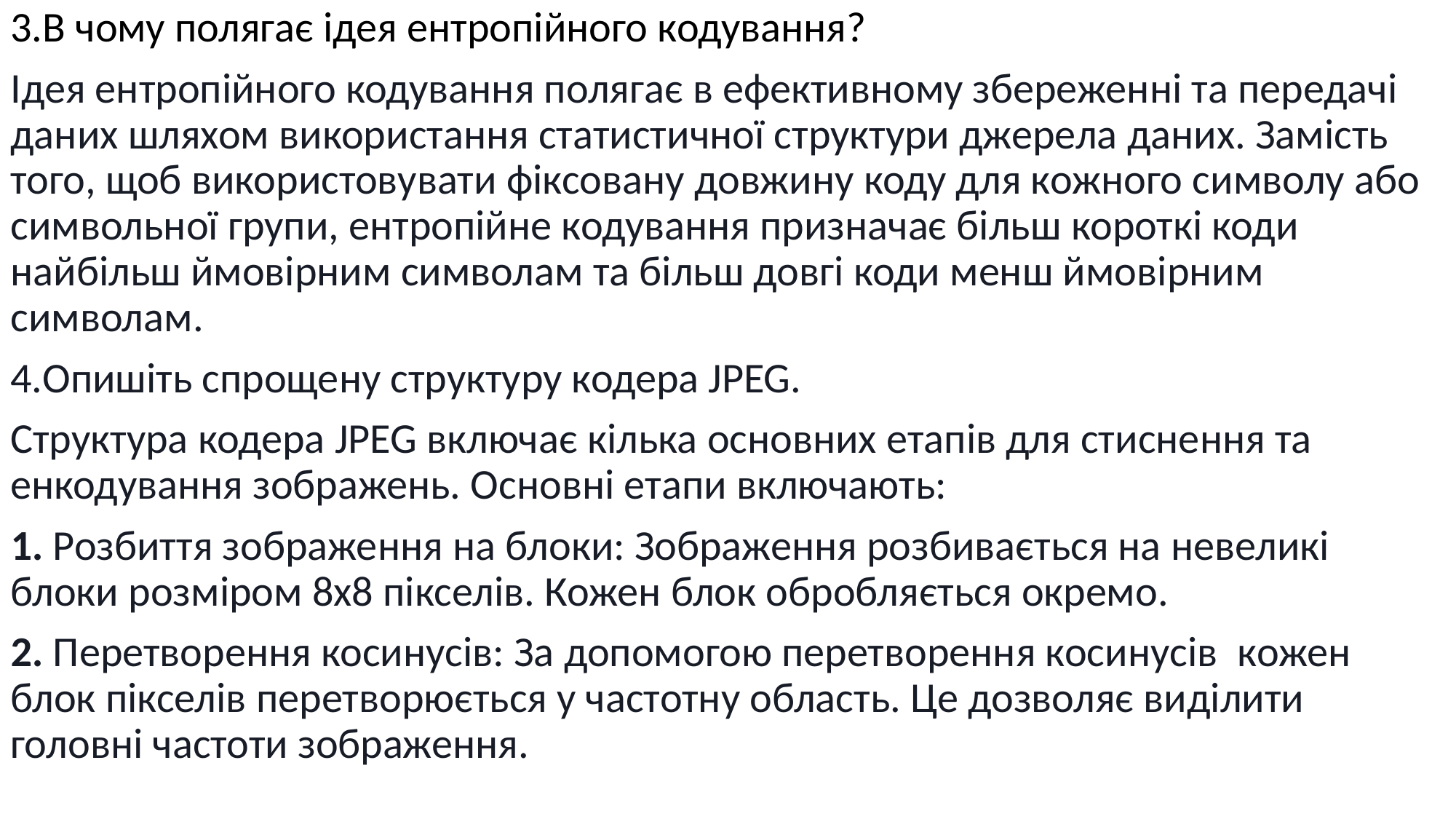

3.В чому полягає ідея ентропійного кодування?
Ідея ентропійного кодування полягає в ефективному збереженні та передачі даних шляхом використання статистичної структури джерела даних. Замість того, щоб використовувати фіксовану довжину коду для кожного символу або символьної групи, ентропійне кодування призначає більш короткі коди найбільш ймовірним символам та більш довгі коди менш ймовірним символам.
4.Опишіть спрощену структуру кодера JPEG.
Структура кодера JPEG включає кілька основних етапів для стиснення та енкодування зображень. Основні етапи включають:
1. Розбиття зображення на блоки: Зображення розбивається на невеликі блоки розміром 8x8 пікселів. Кожен блок обробляється окремо.
2. Перетворення косинусів: За допомогою перетворення косинусів  кожен блок пікселів перетворюється у частотну область. Це дозволяє виділити головні частоти зображення.